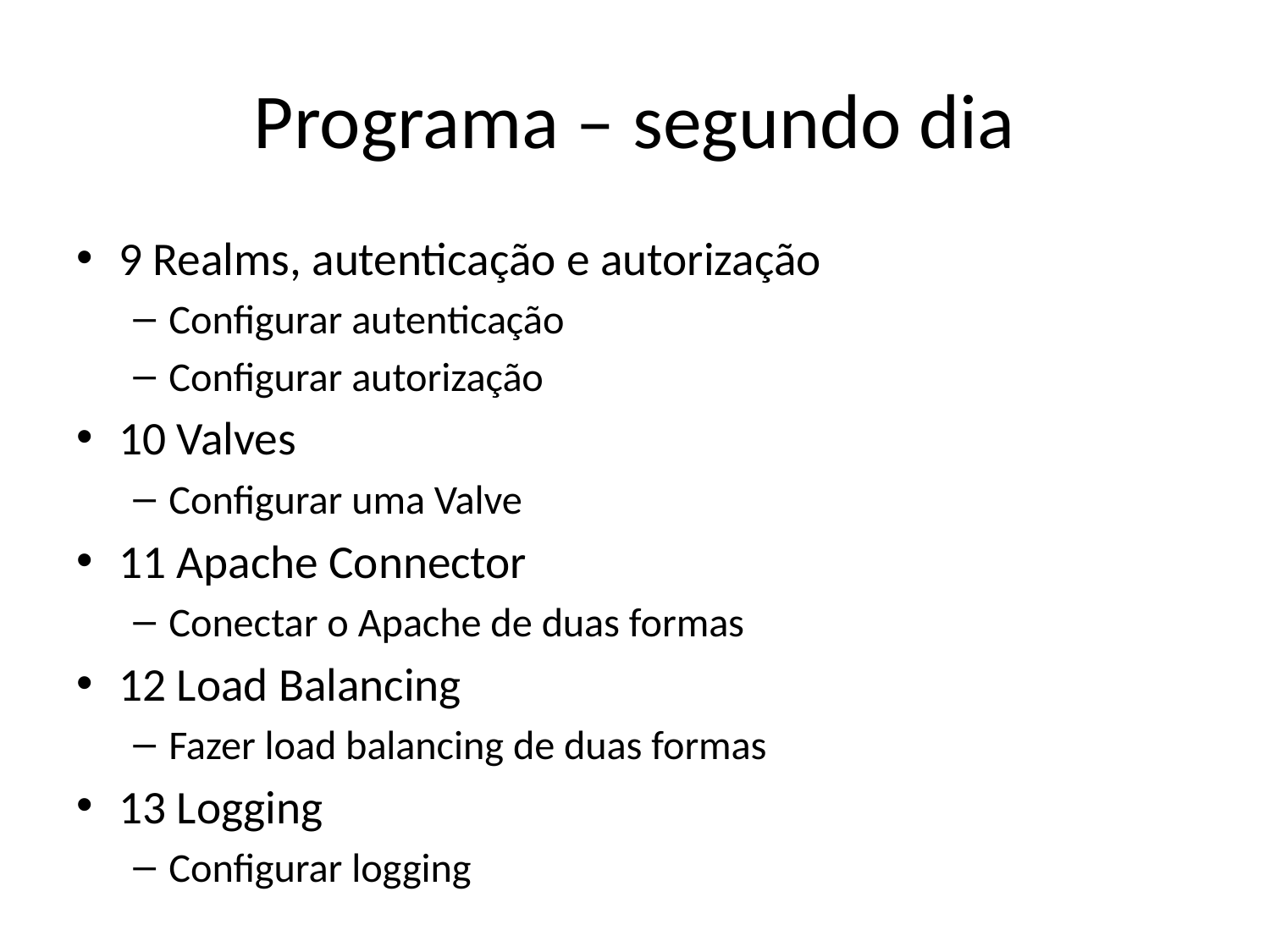

# Programa – segundo dia
9 Realms, autenticação e autorização
Configurar autenticação
Configurar autorização
10 Valves
Configurar uma Valve
11 Apache Connector
Conectar o Apache de duas formas
12 Load Balancing
Fazer load balancing de duas formas
13 Logging
Configurar logging